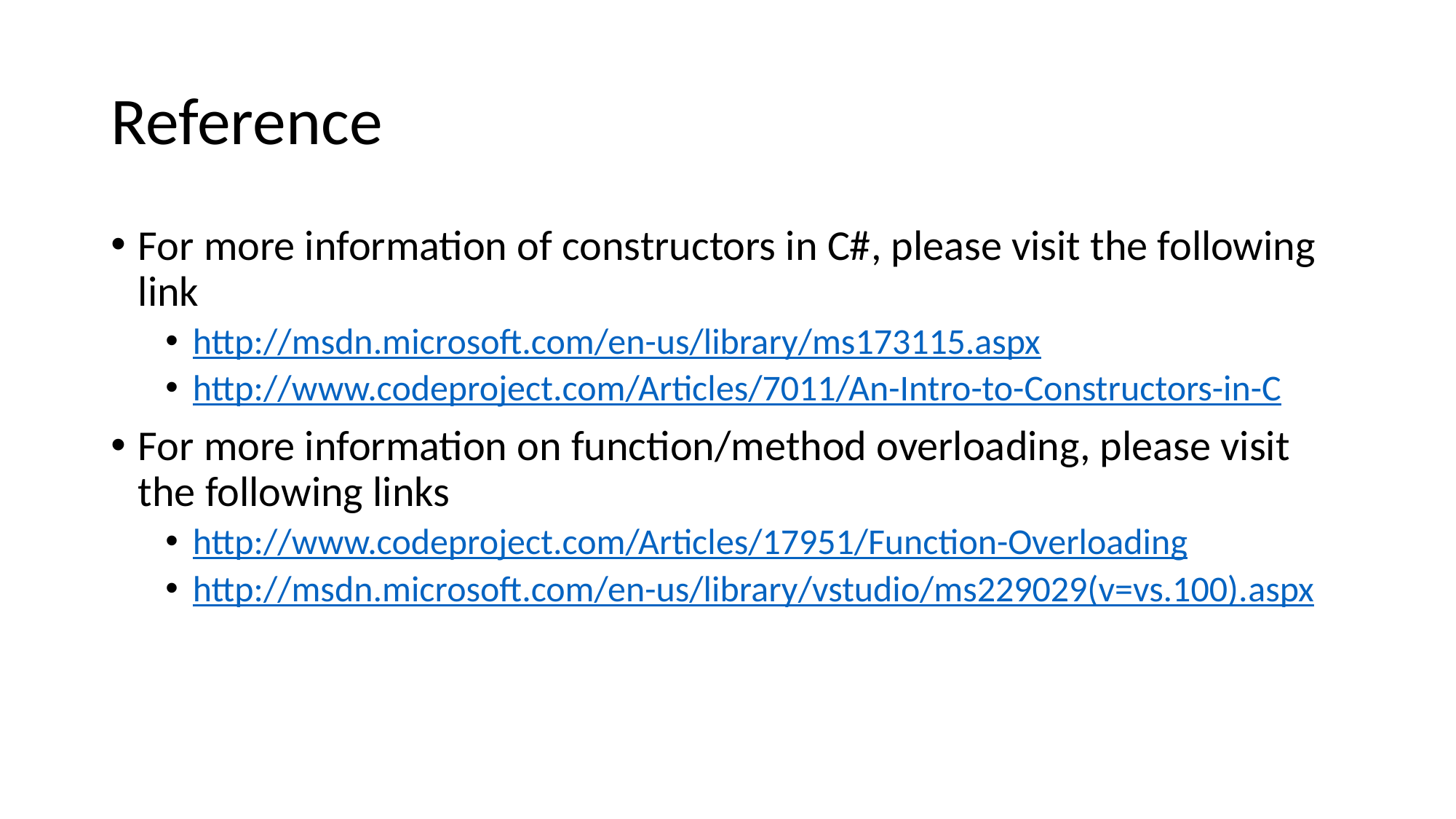

# Reference
For more information of constructors in C#, please visit the following link
http://msdn.microsoft.com/en-us/library/ms173115.aspx
http://www.codeproject.com/Articles/7011/An-Intro-to-Constructors-in-C
For more information on function/method overloading, please visit the following links
http://www.codeproject.com/Articles/17951/Function-Overloading
http://msdn.microsoft.com/en-us/library/vstudio/ms229029(v=vs.100).aspx